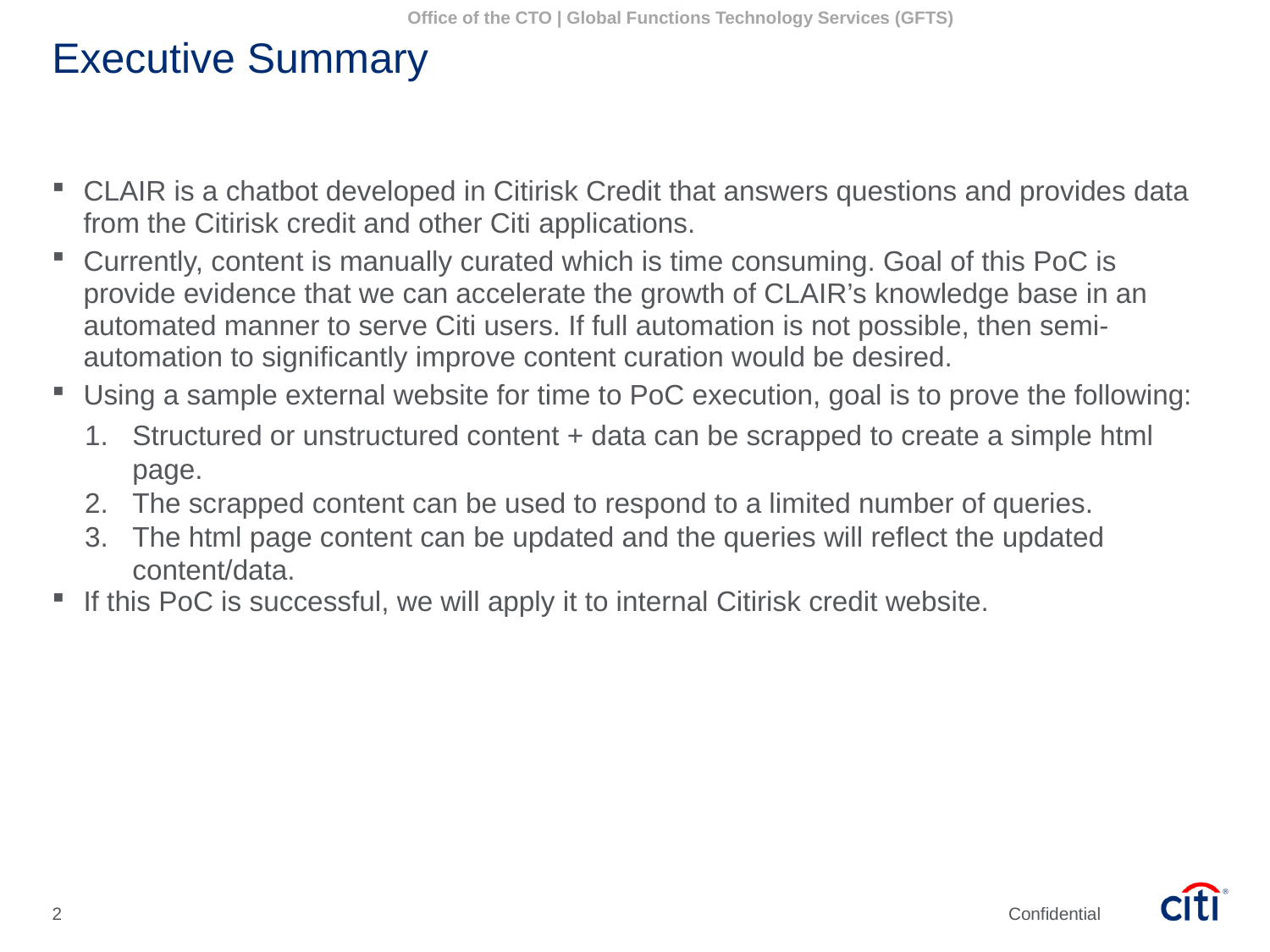

Office of the CTO | Global Functions Technology Services (GFTS)
# Executive Summary
CLAIR is a chatbot developed in Citirisk Credit that answers questions and provides data from the Citirisk credit and other Citi applications.
Currently, content is manually curated which is time consuming. Goal of this PoC is provide evidence that we can accelerate the growth of CLAIR’s knowledge base in an automated manner to serve Citi users. If full automation is not possible, then semi-automation to significantly improve content curation would be desired.
Using a sample external website for time to PoC execution, goal is to prove the following:
Structured or unstructured content + data can be scrapped to create a simple html page.
The scrapped content can be used to respond to a limited number of queries.
The html page content can be updated and the queries will reflect the updated content/data.
If this PoC is successful, we will apply it to internal Citirisk credit website.